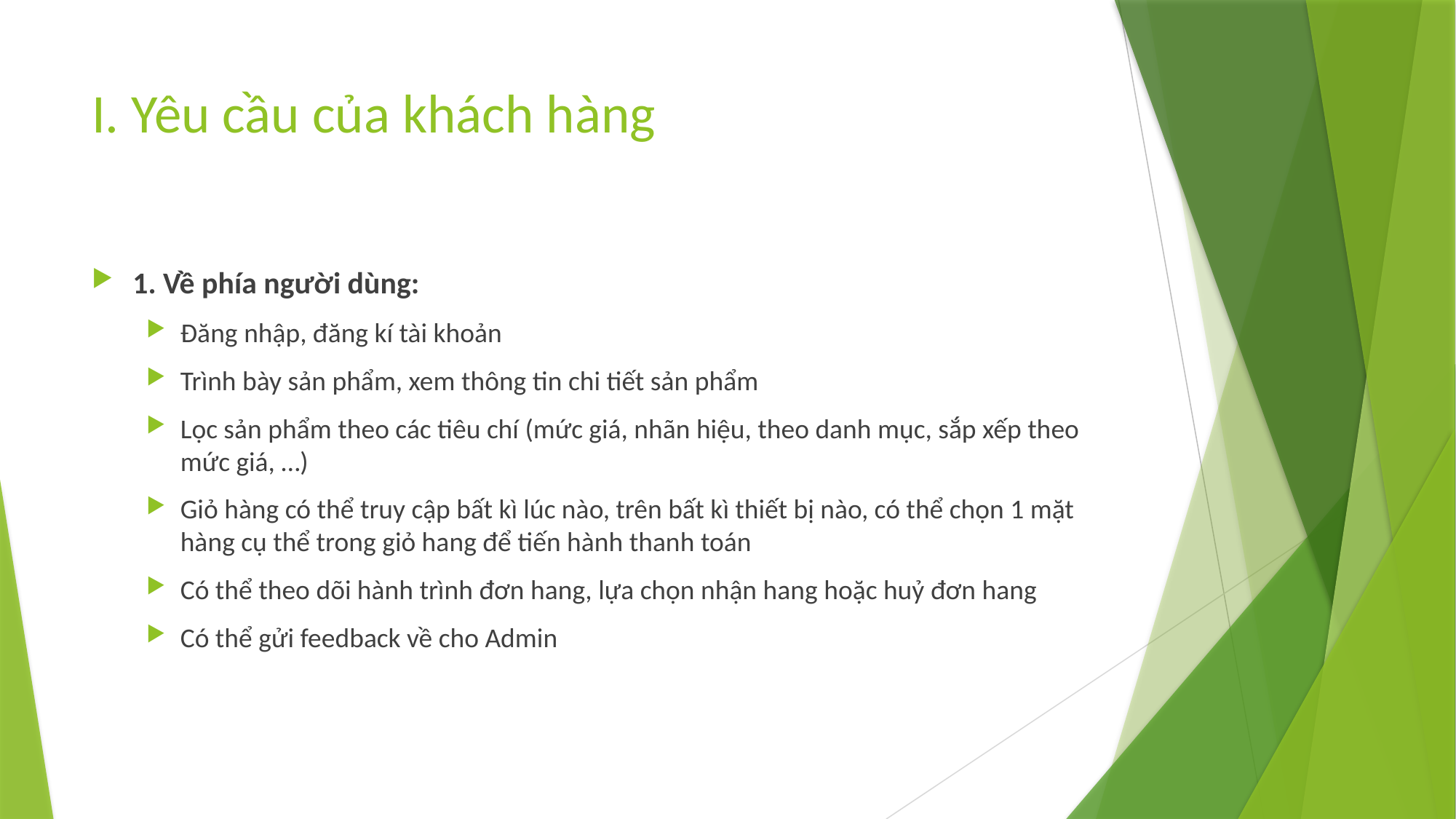

# I. Yêu cầu của khách hàng
1. Về phía người dùng:
Đăng nhập, đăng kí tài khoản
Trình bày sản phẩm, xem thông tin chi tiết sản phẩm
Lọc sản phẩm theo các tiêu chí (mức giá, nhãn hiệu, theo danh mục, sắp xếp theo mức giá, …)
Giỏ hàng có thể truy cập bất kì lúc nào, trên bất kì thiết bị nào, có thể chọn 1 mặt hàng cụ thể trong giỏ hang để tiến hành thanh toán
Có thể theo dõi hành trình đơn hang, lựa chọn nhận hang hoặc huỷ đơn hang
Có thể gửi feedback về cho Admin